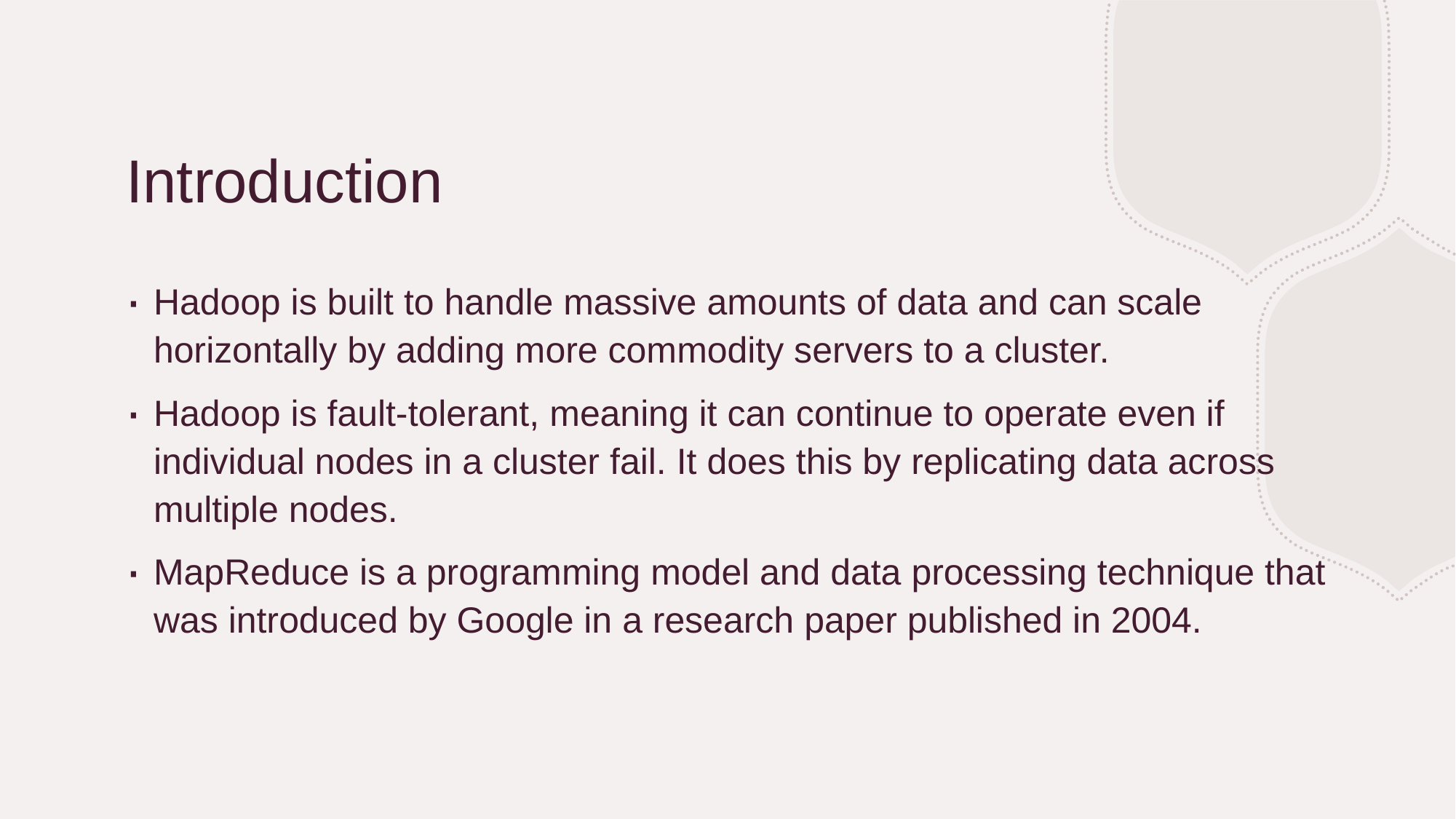

# Introduction
Hadoop is built to handle massive amounts of data and can scale horizontally by adding more commodity servers to a cluster.
Hadoop is fault-tolerant, meaning it can continue to operate even if individual nodes in a cluster fail. It does this by replicating data across multiple nodes.
MapReduce is a programming model and data processing technique that was introduced by Google in a research paper published in 2004.